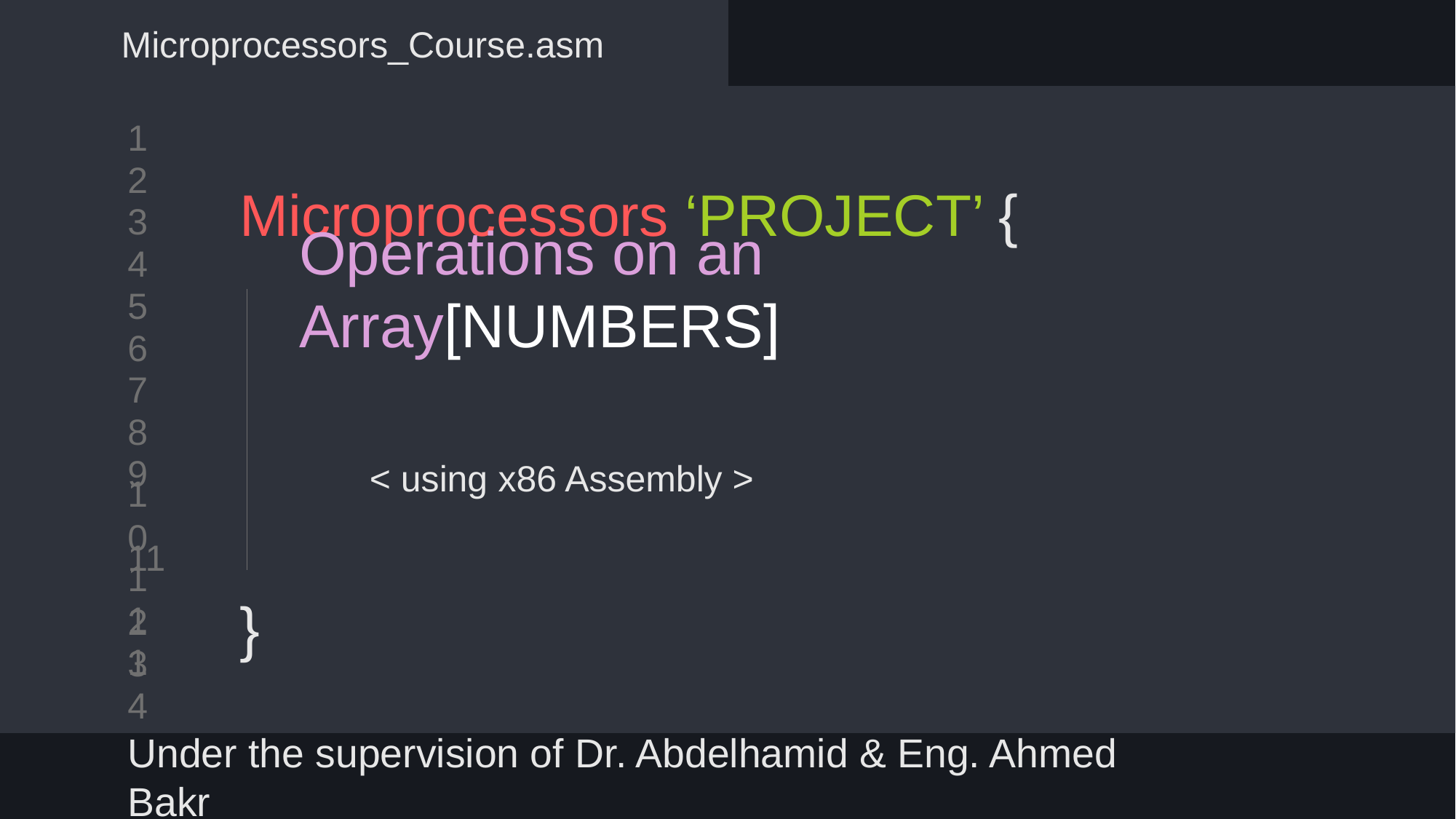

Microprocessors_Course.asm
# Microprocessors ‘PROJECT’ {
Operations on an Array[NUMBERS]
}
< using x86 Assembly >
Under the supervision of Dr. Abdelhamid & Eng. Ahmed Bakr